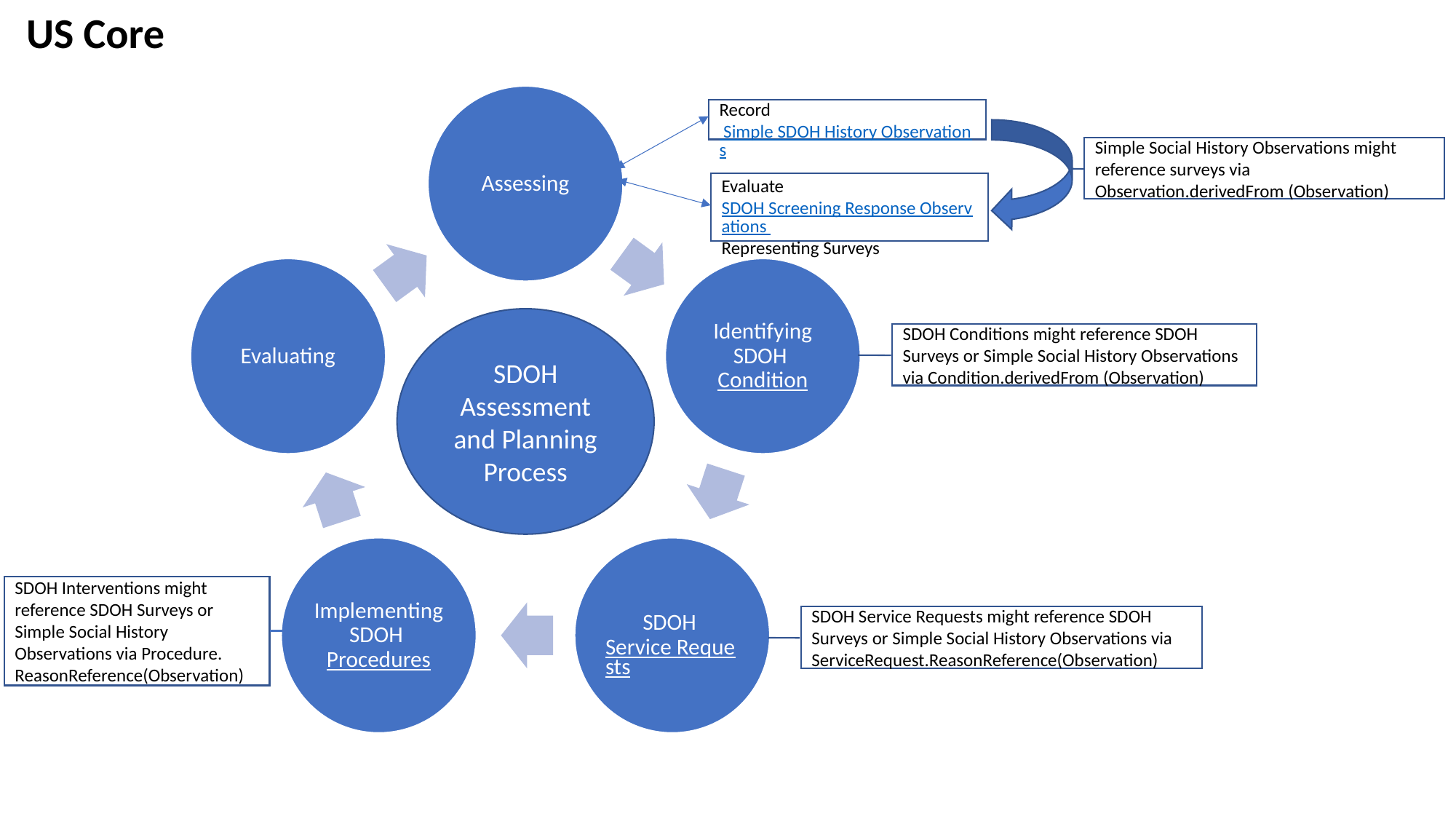

US Core
Assessing

Identifying SDOH Condition

SDOH Service Requests

Implementing SDOH Procedures

Evaluating

Record Simple SDOH History Observations

Simple Social History Observations might reference surveys via Observation.derivedFrom (Observation)
Evaluate SDOH Screening Response Observations Representing Surveys
SDOH Assessment and Planning Process
SDOH Conditions might reference SDOH Surveys or Simple Social History Observations via Condition.derivedFrom (Observation)
SDOH Interventions might reference SDOH Surveys or Simple Social History Observations via Procedure. ReasonReference(Observation)
SDOH Service Requests might reference SDOH Surveys or Simple Social History Observations via ServiceRequest.ReasonReference(Observation)